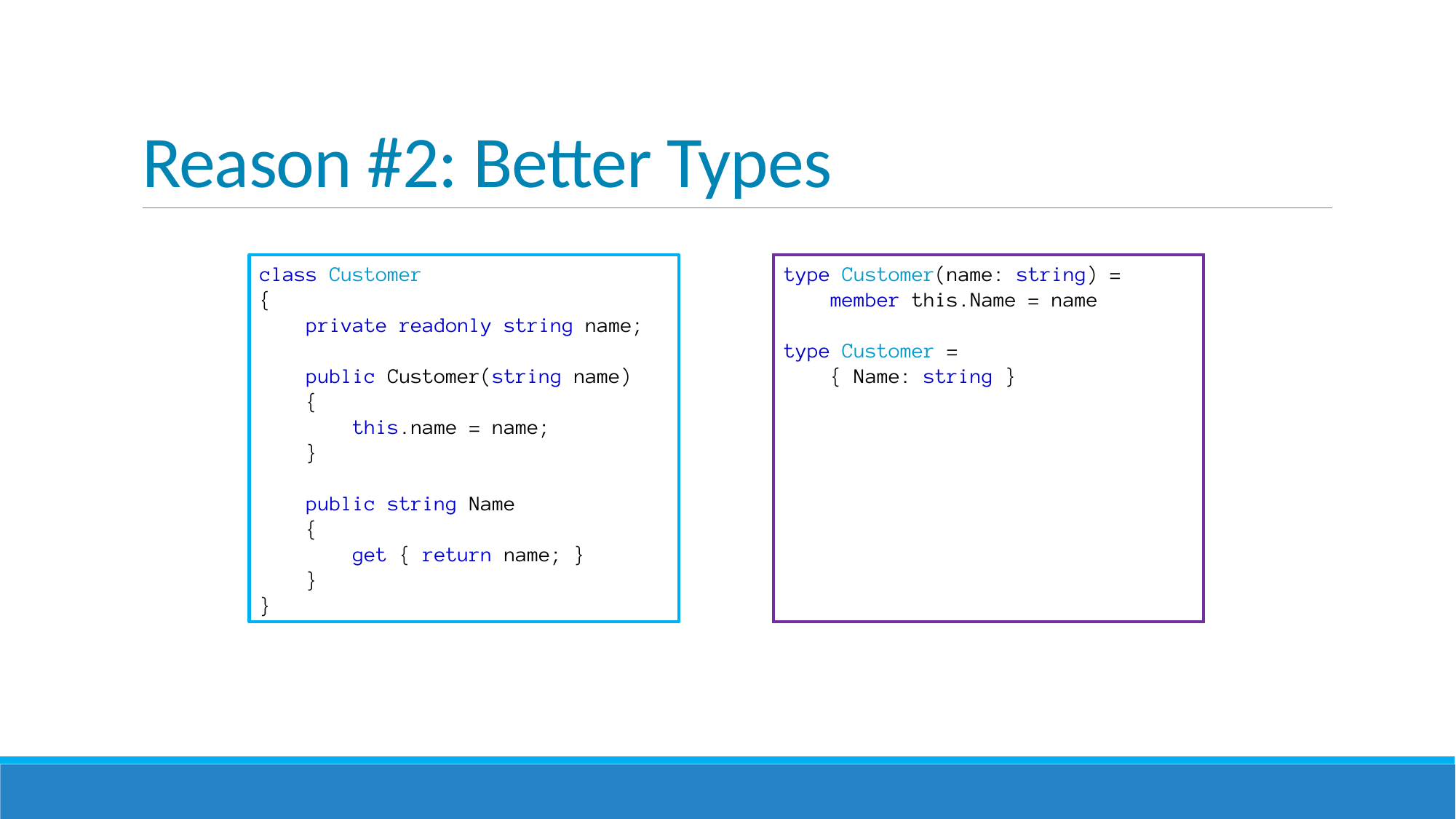

# Reason #2: Better Types
class Customer
{
    private readonly string name;

    public Customer(string name)
    {
        this.name = name;
    }

    public string Name
    {
        get { return name; }
    }
}
class Customer
{
    private readonly string name;

    public Customer(string name)
    {
        this.name = name;
    }

    public string Name
    {
        get { return name; }
    }
}
type Customer =
{
    private readonly string name;

    public Customer(string name)
    {
        this.name = name;
    }

    public string Name
    {
        get { return name; }
    }
}
type Customer =
{
    private readonly string name;

    public Customer(string name)
    {
        this.name = name;
    }

    public string Name
    {
        get { return name; }
    }
}
type Customer =

    private readonly string name;

    public Customer(string name)
    {
        this.name = name;
    }

    public string Name
    {
        get { return name; }
    }

type Customer =

    private readonly string name;

    public Customer(string name)
    {
        this.name = name;
    }

    public string Name
    {
        get { return name; }
    }

type Customer(name: string) =

    private readonly string name;

    public string Name
    {
        get { return name; }
    }

type Customer(name: string) =

    private readonly string name;

    public string Name
    {
        get { return name; }
    }

type Customer(name: string) =

    public string Name
    {
        get { return name; }
    }

type Customer(name: string) =

    public string Name
    {
        get { return name; }
    }

type Customer(name: string) =
    member this.Name = name

type Customer(name: string) =
    member this.Name = name

type Customer =
    { Name: string }

class Customer
{
    private readonly string name;

    public Customer(string name)
    {
        this.name = name;
    }

    public string Name
    {
        get { return name; }
    }
}